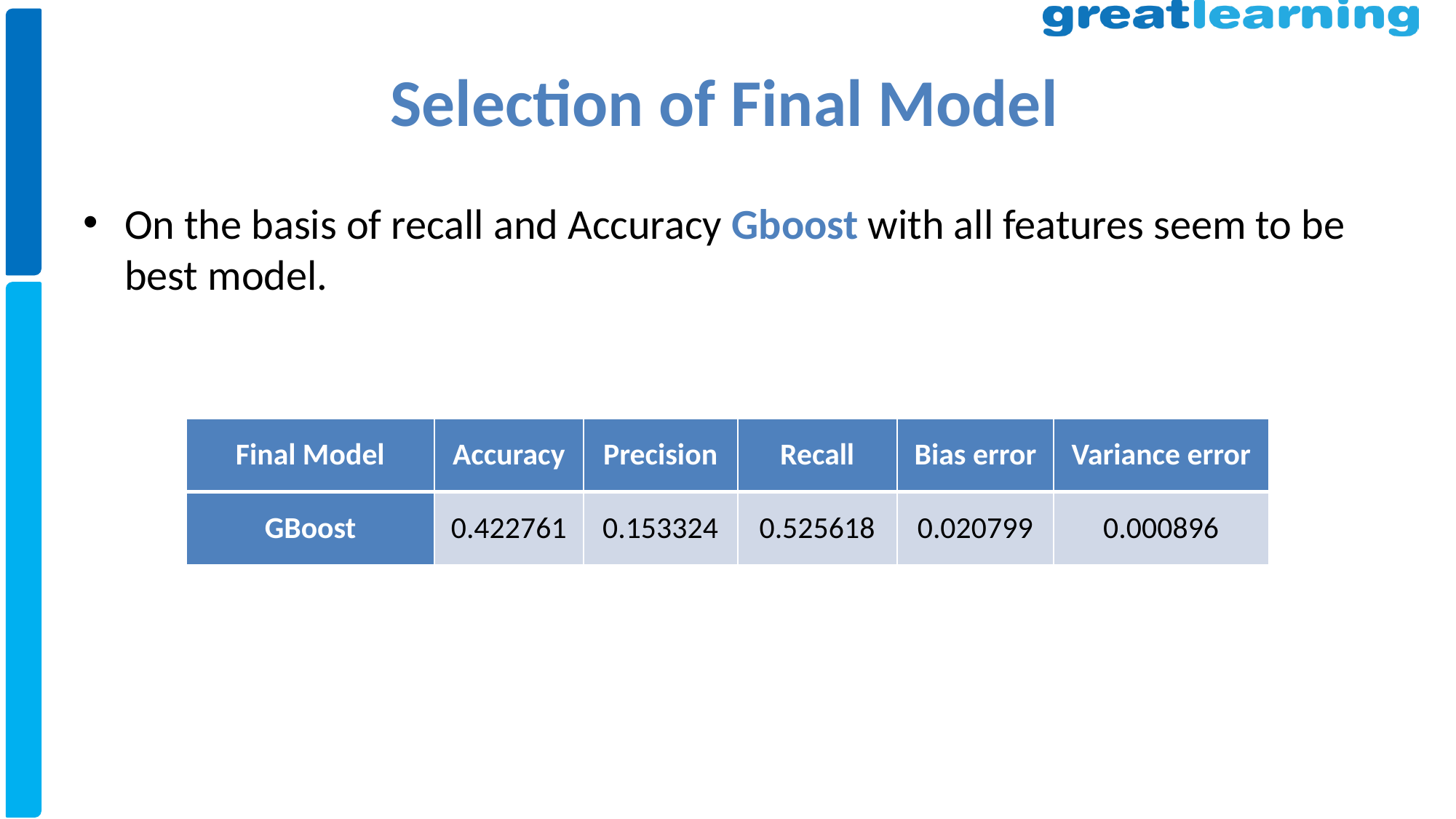

# Selection of Final Model
On the basis of recall and Accuracy Gboost with all features seem to be best model.
| Final Model | Accuracy | Precision | Recall | Bias error | Variance error |
| --- | --- | --- | --- | --- | --- |
| GBoost | 0.422761 | 0.153324 | 0.525618 | 0.020799 | 0.000896 |